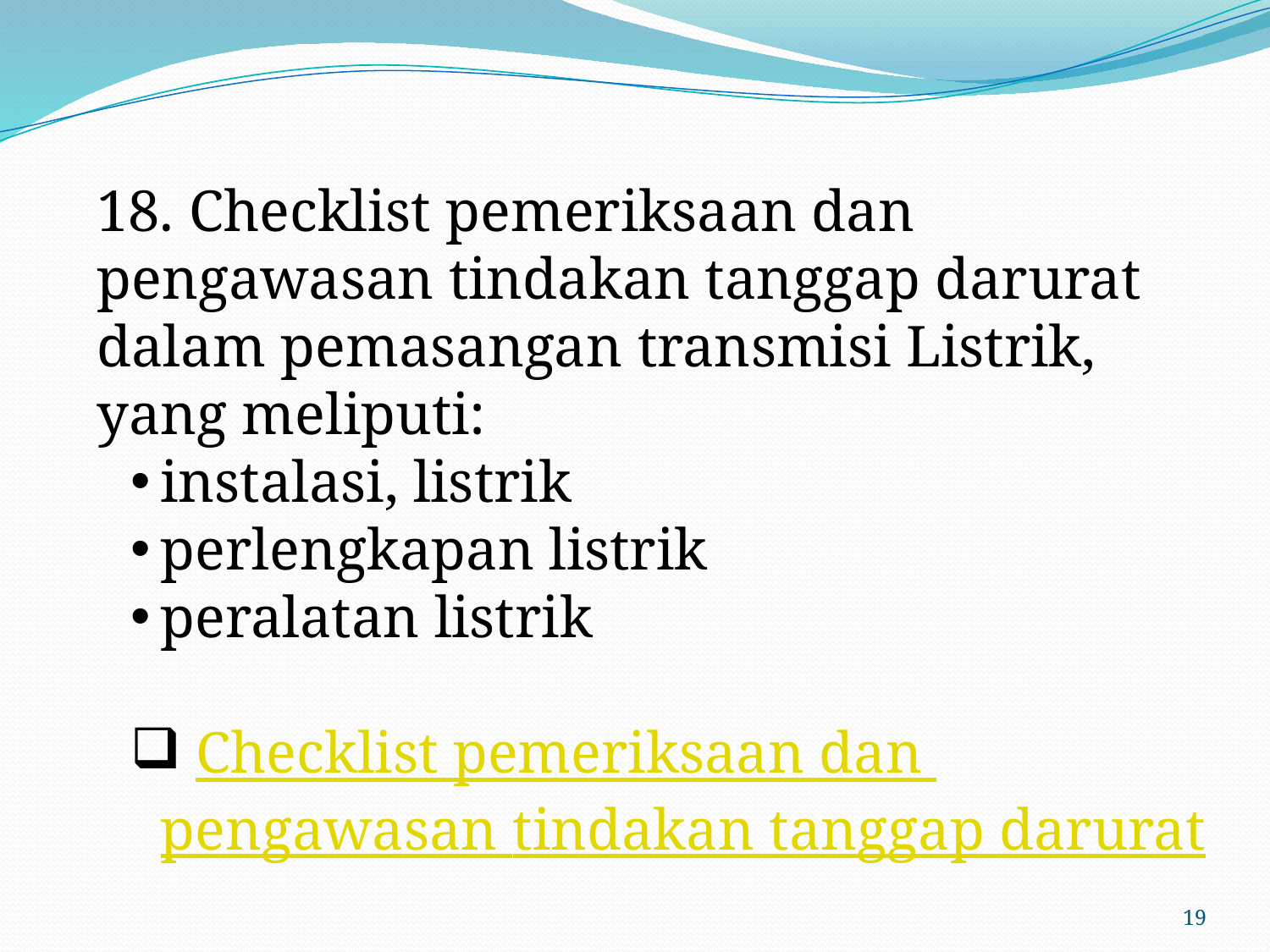

18. Checklist pemeriksaan dan pengawasan tindakan tanggap darurat dalam pemasangan transmisi Listrik, yang meliputi:
instalasi, listrik
perlengkapan listrik
peralatan listrik

 Checklist pemeriksaan dan pengawasan tindakan tanggap darurat

19